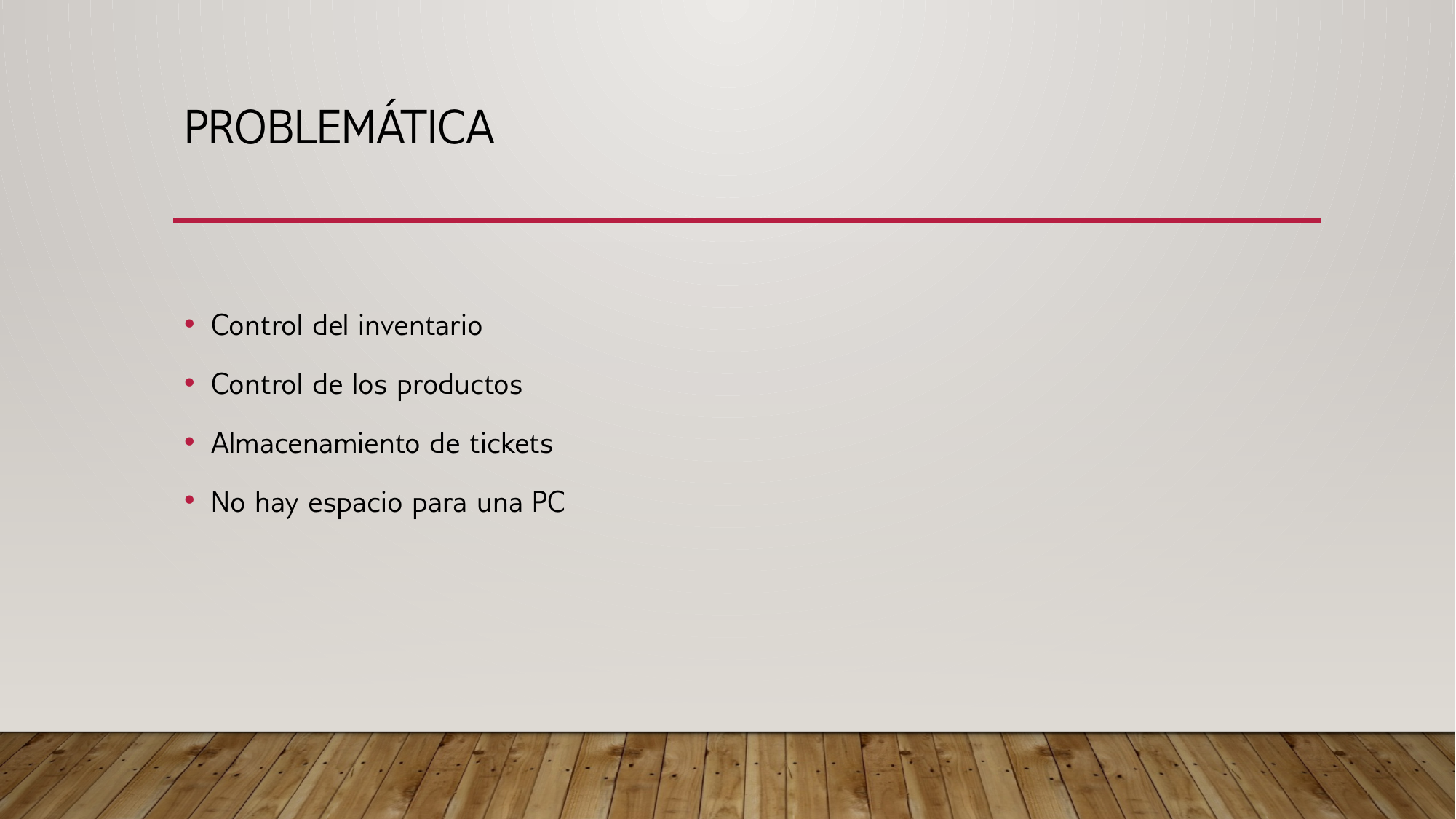

# Problemática

Control del inventario
Control de los productos
Almacenamiento de tickets
No hay espacio para una PC